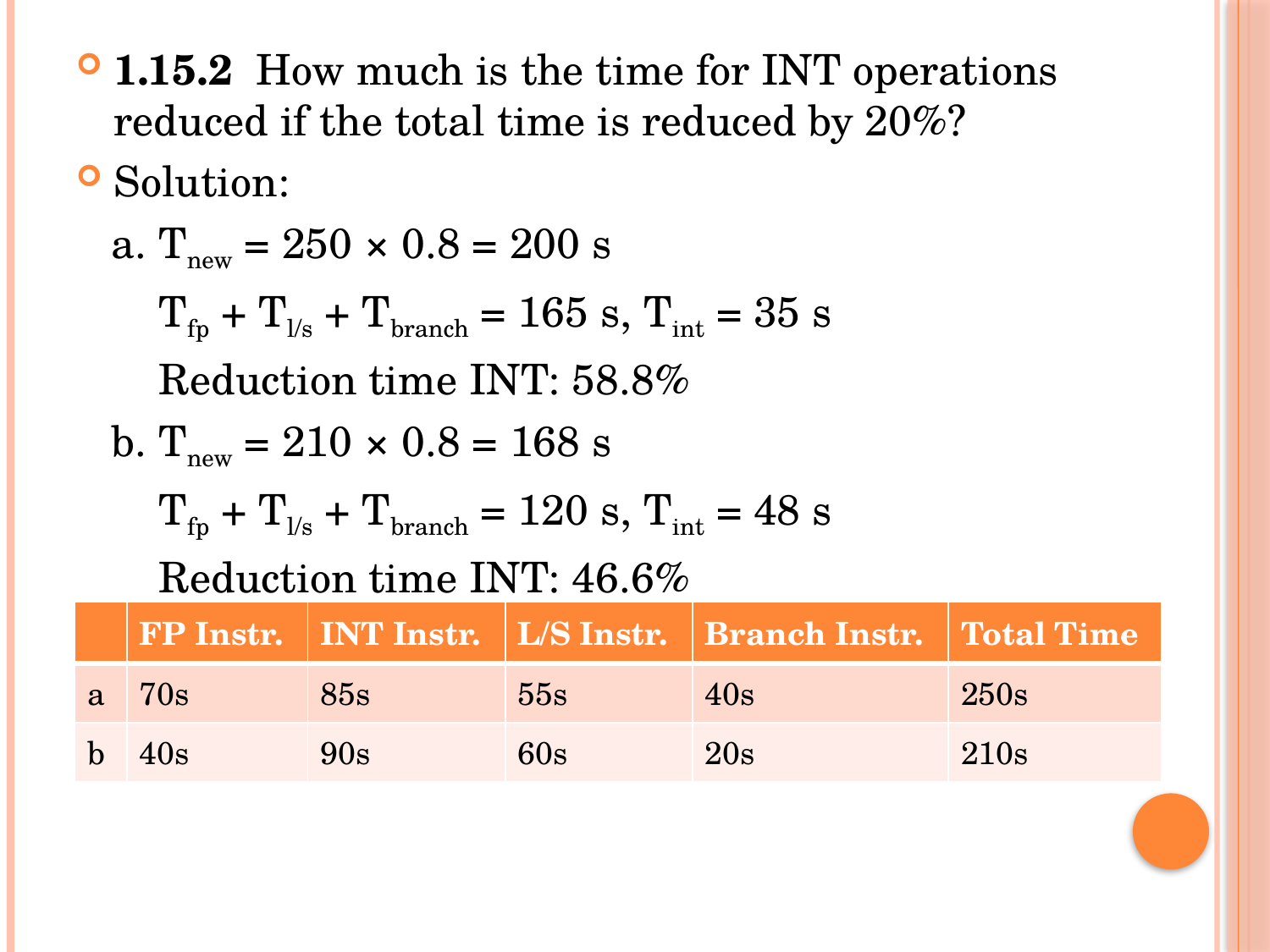

1.15.2  How much is the time for INT operations reduced if the total time is reduced by 20%?
Solution:
   a. Tnew = 250 × 0.8 = 200 s
       Tfp + Tl/s + Tbranch = 165 s, Tint = 35 s
       Reduction time INT: 58.8%
   b. Tnew = 210 × 0.8 = 168 s
       Tfp + Tl/s + Tbranch = 120 s, Tint = 48 s
       Reduction time INT: 46.6%
|  | FP Instr. | INT Instr. | L/S Instr. | Branch Instr. | Total Time |
| --- | --- | --- | --- | --- | --- |
| a | 70s | 85s | 55s | 40s | 250s |
| b | 40s | 90s | 60s | 20s | 210s |